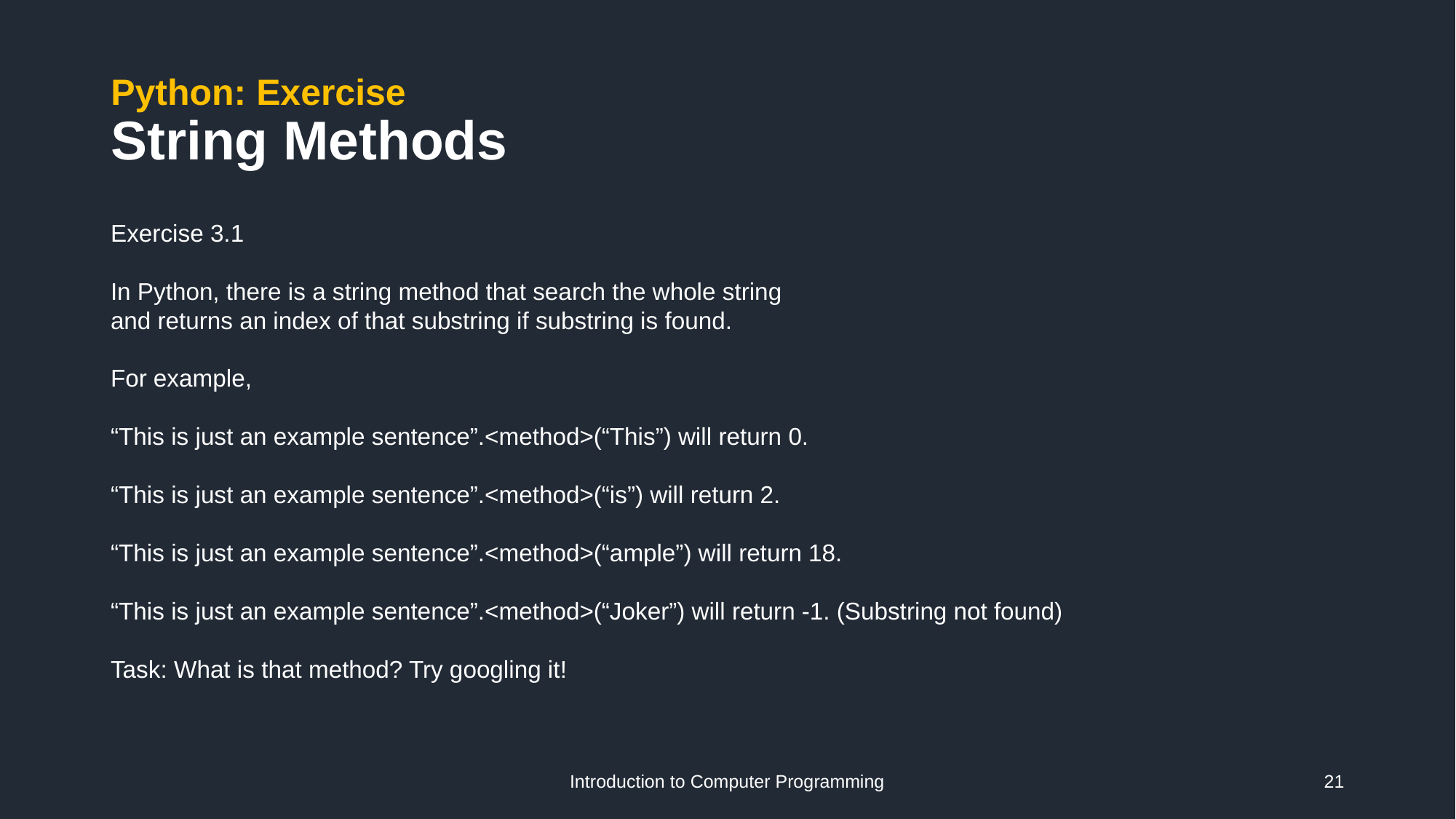

# Python: Exercise String Methods
Exercise 3.1

In Python, there is a string method that search the whole string
and returns an index of that substring if substring is found.

For example,

“This is just an example sentence”.<method>(“This”) will return 0.

“This is just an example sentence”.<method>(“is”) will return 2.

“This is just an example sentence”.<method>(“ample”) will return 18.

“This is just an example sentence”.<method>(“Joker”) will return -1. (Substring not found)

Task: What is that method? Try googling it!

Introduction to Computer Programming
21